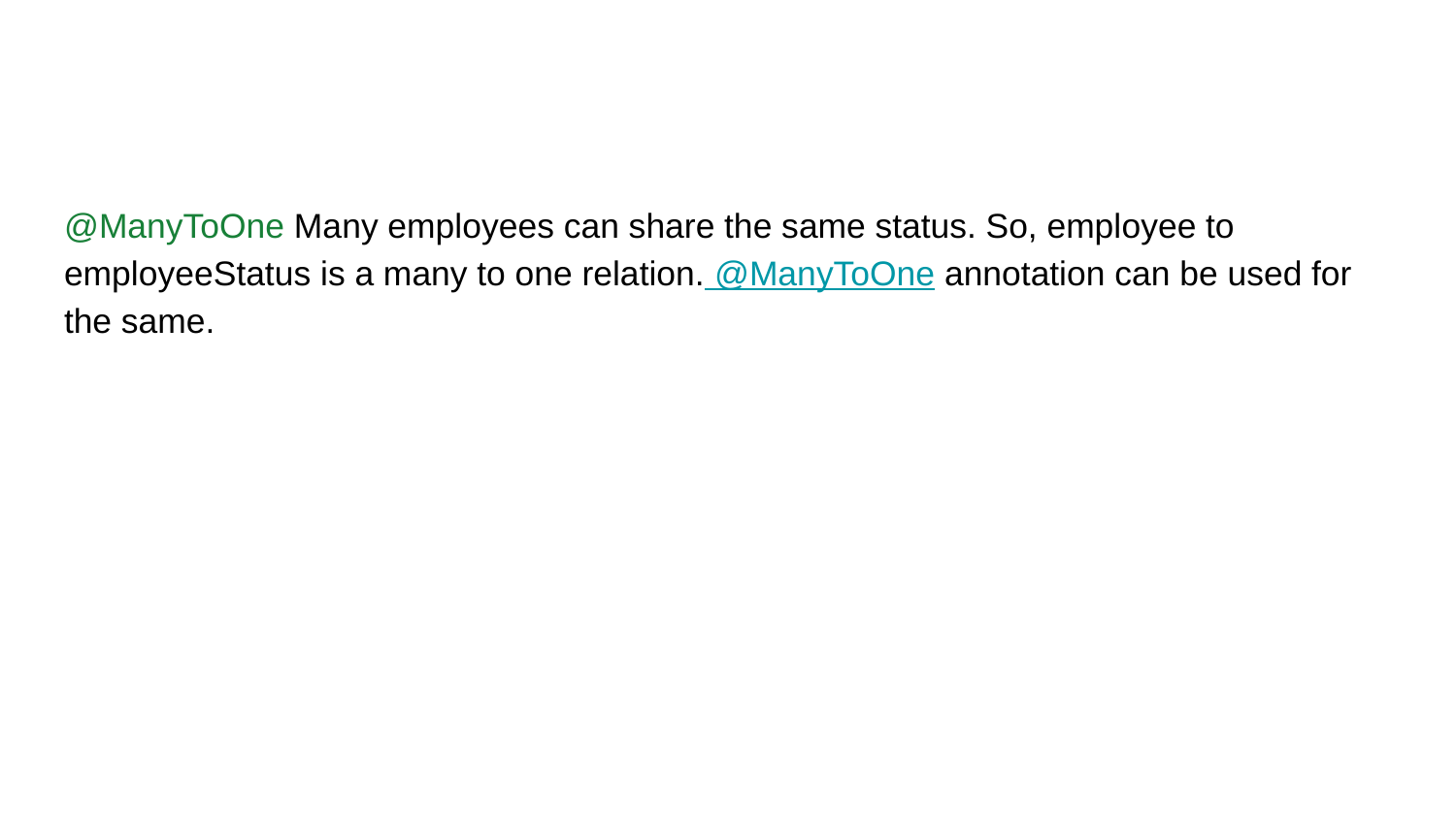

#
@ManyToOne Many employees can share the same status. So, employee to employeeStatus is a many to one relation. @ManyToOne annotation can be used for the same.